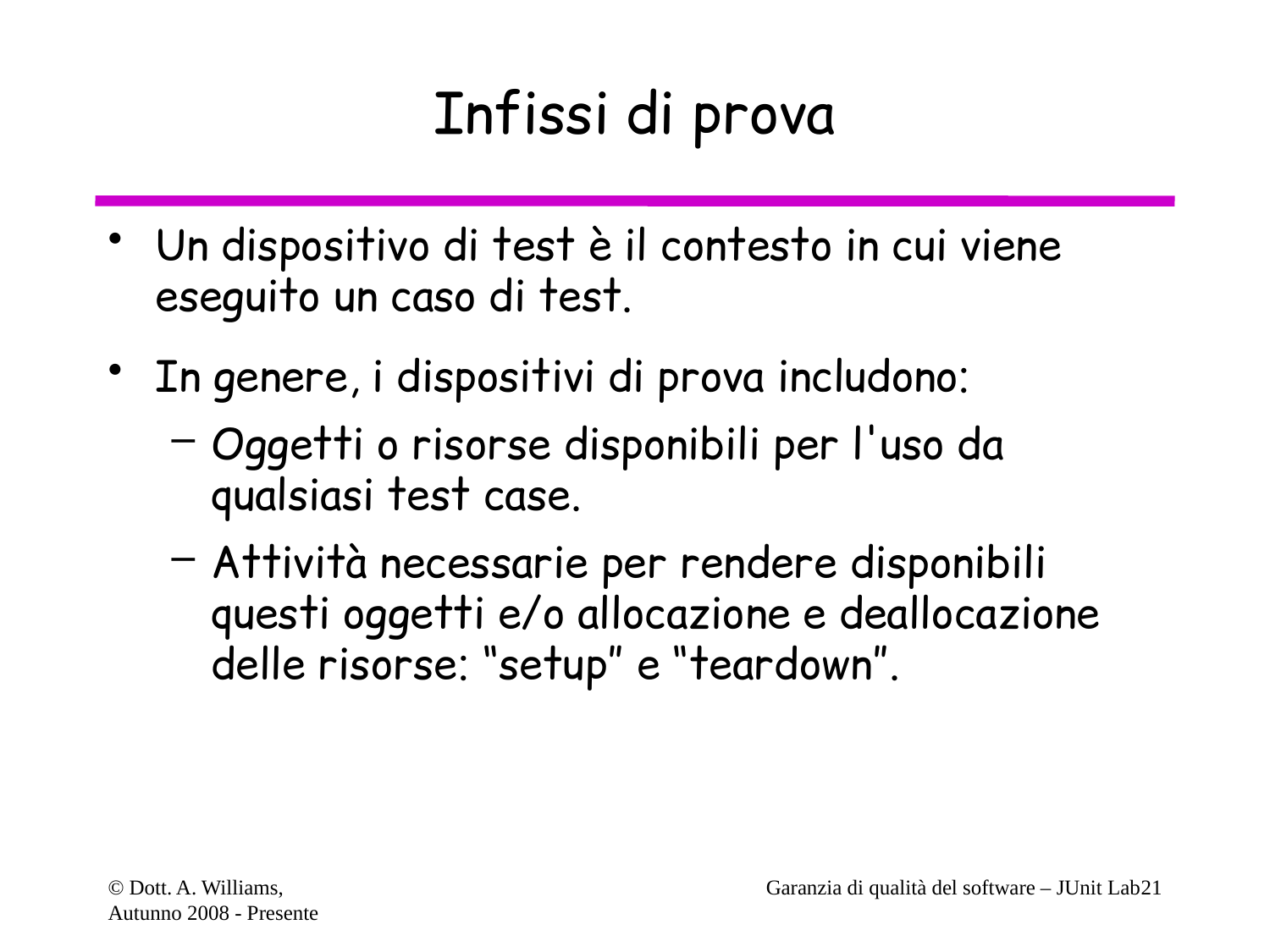

# Infissi di prova
Un dispositivo di test è il contesto in cui viene eseguito un caso di test.
In genere, i dispositivi di prova includono:
Oggetti o risorse disponibili per l'uso da qualsiasi test case.
Attività necessarie per rendere disponibili questi oggetti e/o allocazione e deallocazione delle risorse: “setup” e “teardown”.

© Dott. A. Williams,
Autunno 2008 - Presente

Garanzia di qualità del software – JUnit Lab21